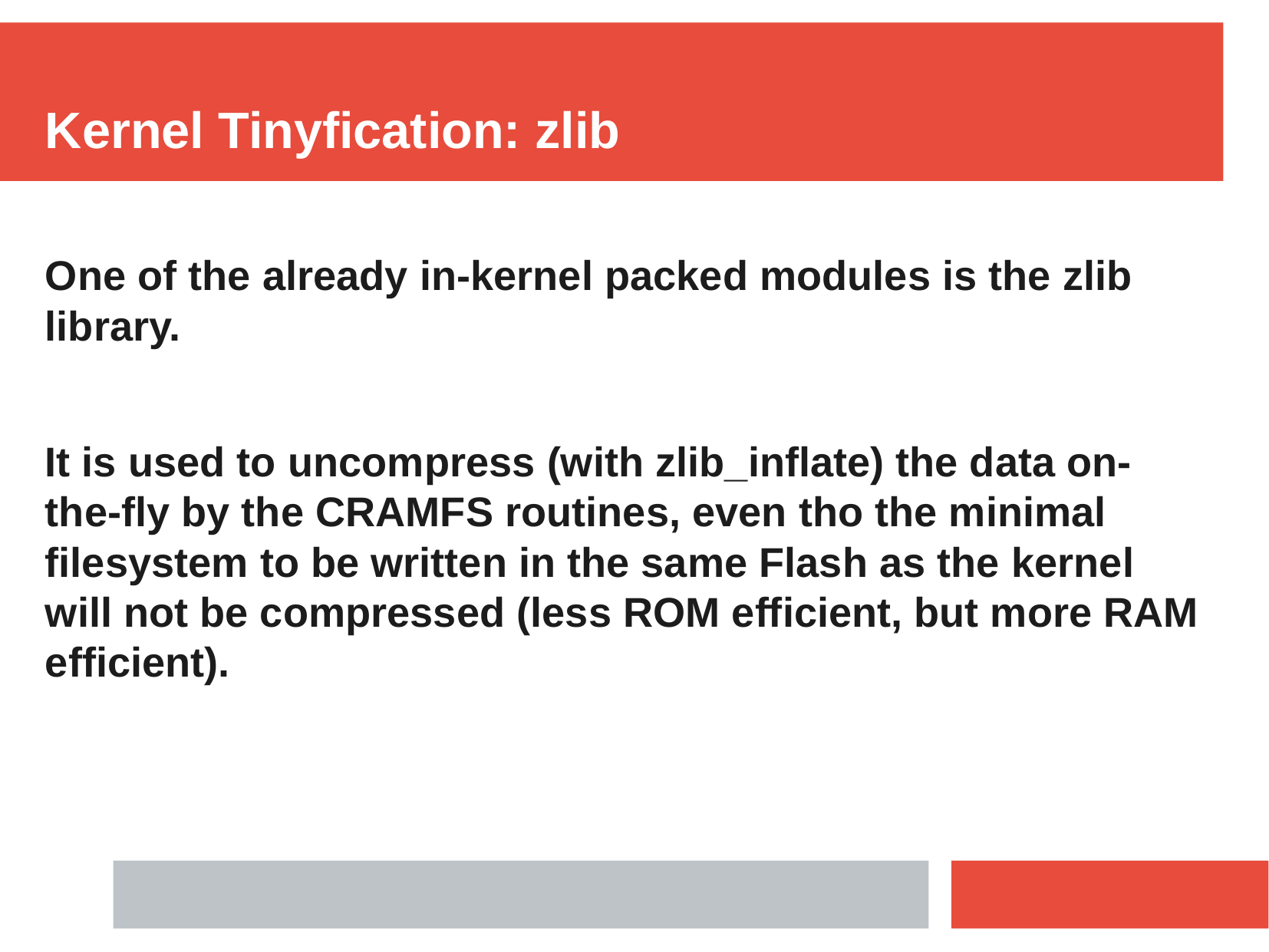

Kernel Tinyfication: zlib
One of the already in-kernel packed modules is the zlib library.

It is used to uncompress (with zlib_inflate) the data on-the-fly by the CRAMFS routines, even tho the minimal filesystem to be written in the same Flash as the kernel will not be compressed (less ROM efficient, but more RAM efficient).